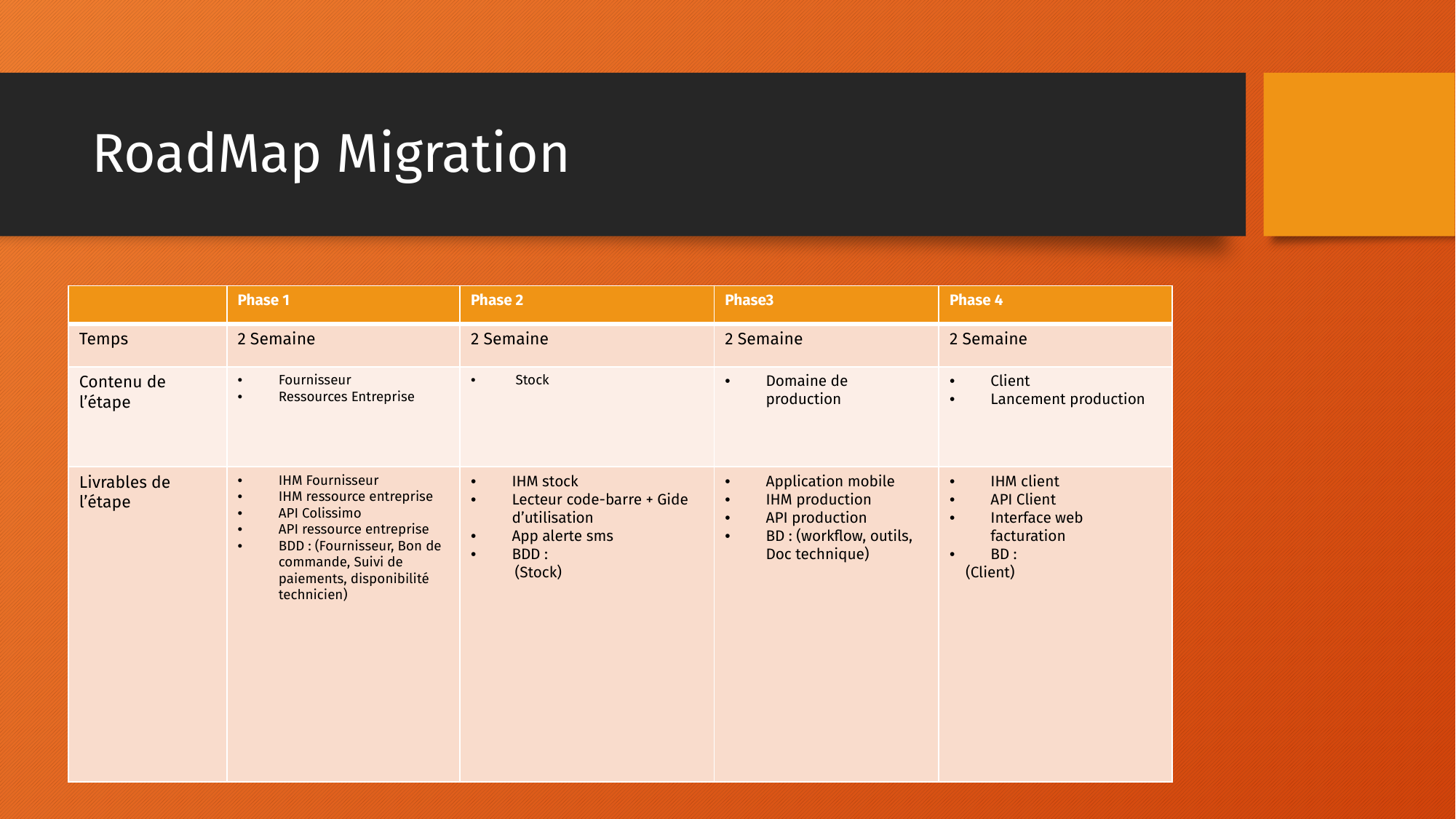

# RoadMap Migration

|  | Phase 1 | Phase 2 | Phase3 | Phase 4 |
| --- | --- | --- | --- | --- |
| Temps | 2 Semaine | 2 Semaine | 2 Semaine | 2 Semaine |
| Contenu de l’étape | Fournisseur   Ressources Entreprise | Stock | Domaine de production | Client  Lancement production |
| Livrables de l’étape | IHM Fournisseur  IHM ressource entreprise  API Colissimo  API ressource entreprise  BDD : (Fournisseur, Bon de commande, Suivi de paiements, disponibilité technicien) | IHM stock  Lecteur code-barre + Gide d’utilisation  App alerte sms  BDD :             (Stock) | Application mobile  IHM production  API production  BD : (workflow, outils, Doc technique) | IHM client  API Client  Interface web facturation  BD :      (Client) |